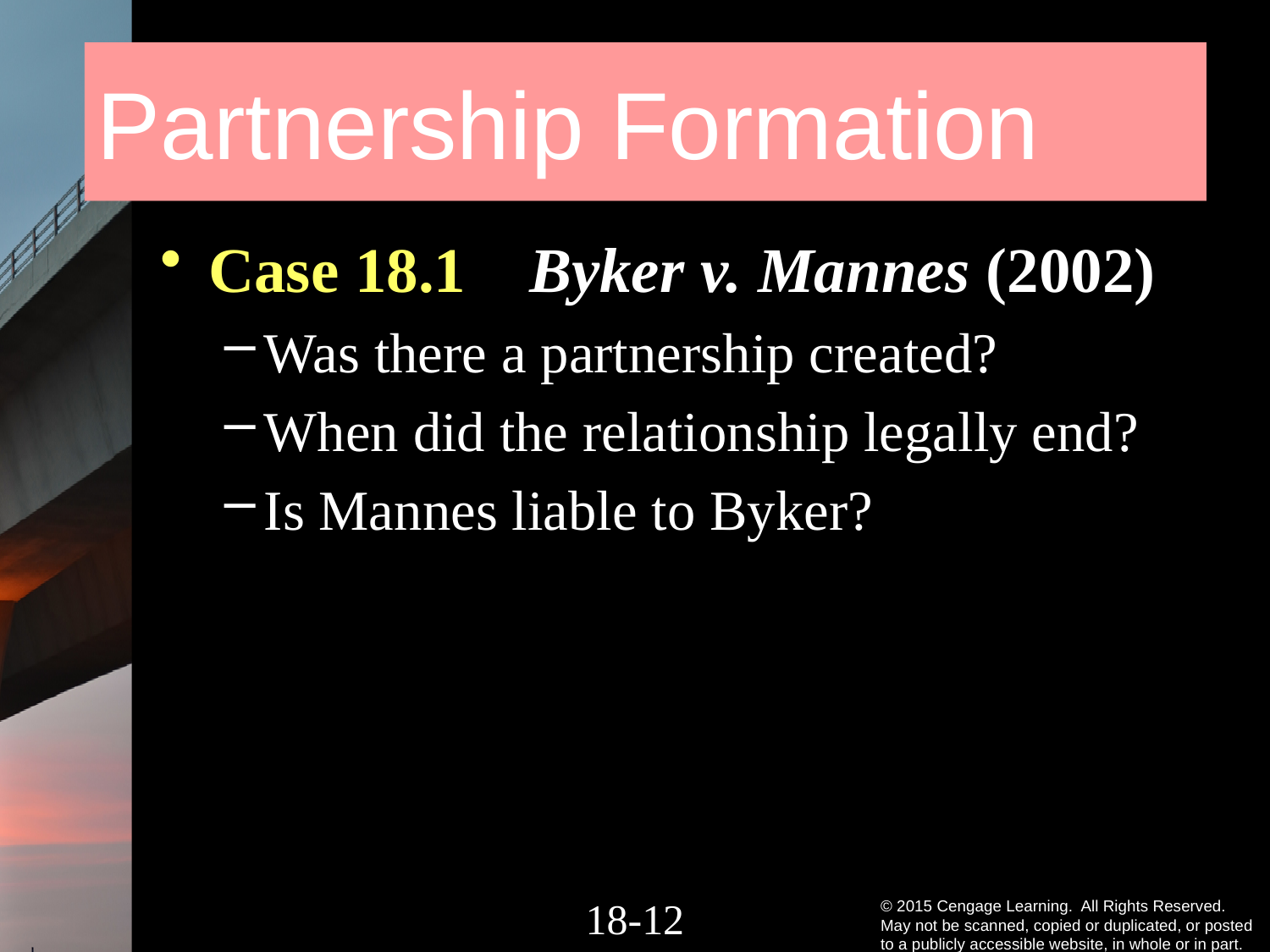

# Partnership Formation
Case 18.1    Byker v. Mannes (2002)
Was there a partnership created?
When did the relationship legally end?
Is Mannes liable to Byker?
18-12